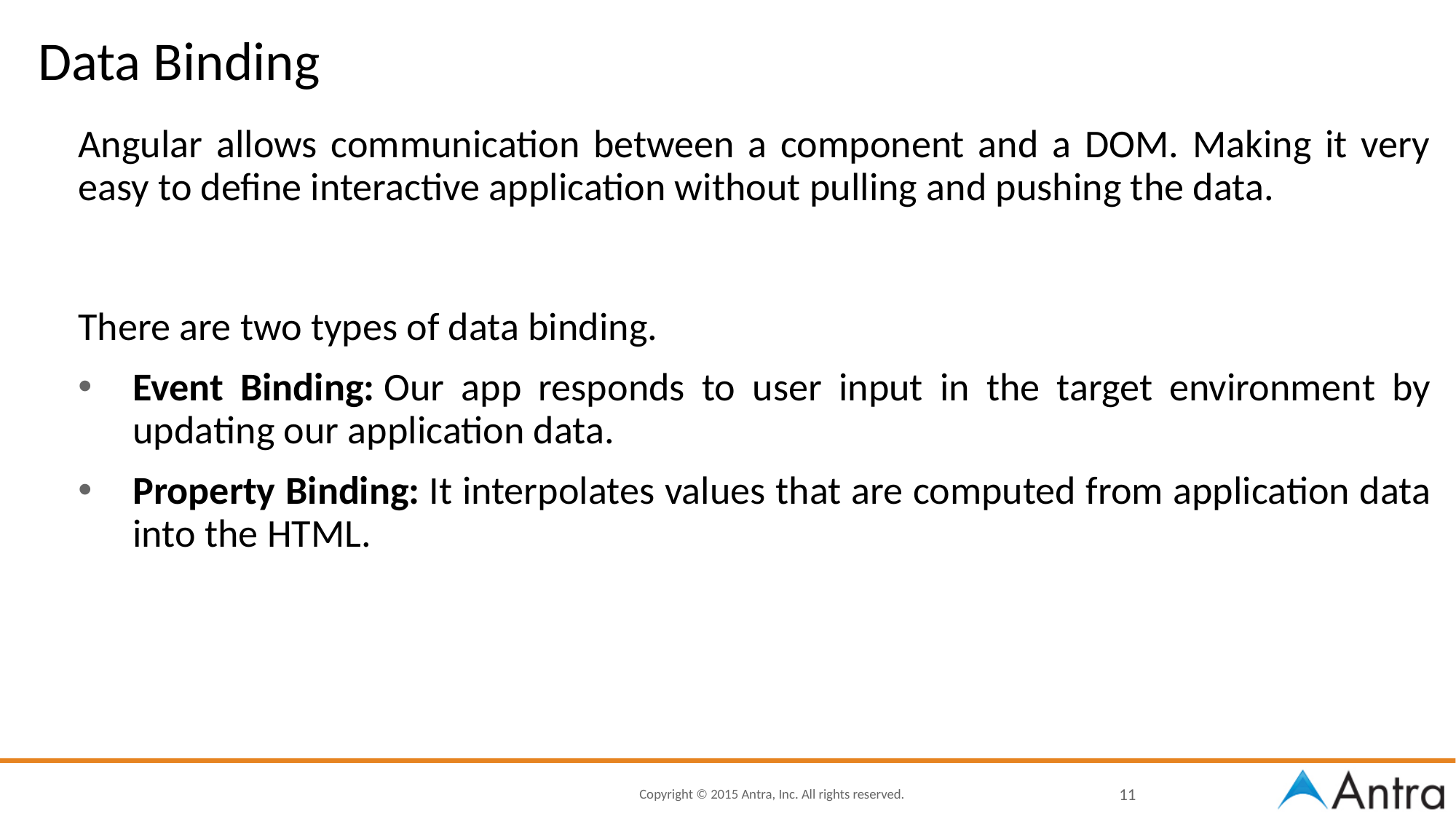

# Data Binding
Angular allows communication between a component and a DOM. Making it very easy to define interactive application without pulling and pushing the data.

There are two types of data binding.
Event Binding: Our app responds to user input in the target environment by updating our application data.
Property Binding: It interpolates values that are computed from application data into the HTML.

11